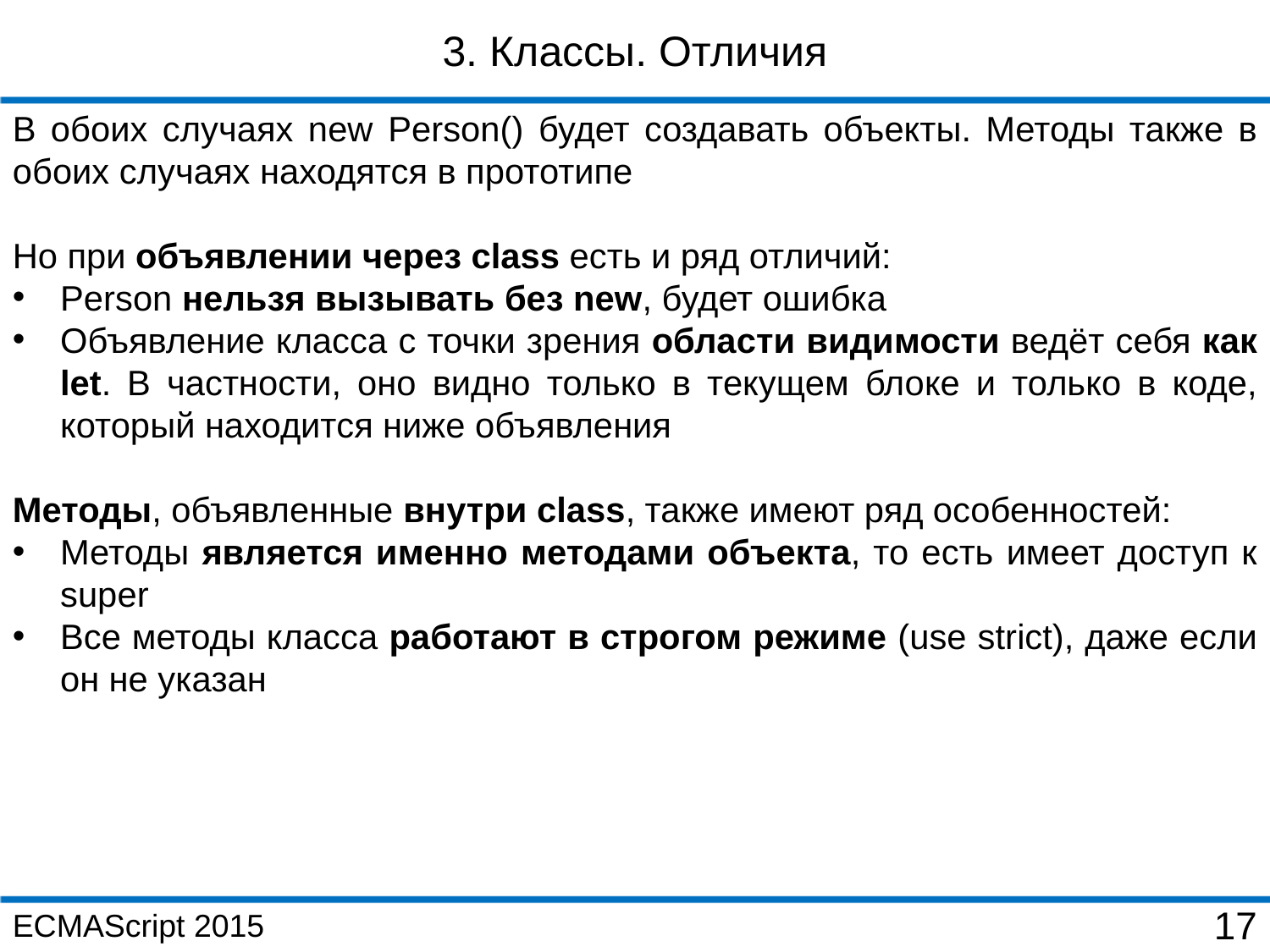

3. Классы. Отличия
В обоих случаях new Person() будет создавать объекты. Методы также в обоих случаях находятся в прототипе

Но при объявлении через class есть и ряд отличий:
Person нельзя вызывать без new, будет ошибка
Объявление класса с точки зрения области видимости ведёт себя как let. В частности, оно видно только в текущем блоке и только в коде, который находится ниже объявления

Методы, объявленные внутри class, также имеют ряд особенностей:
Методы является именно методами объекта, то есть имеет доступ к super
Все методы класса работают в строгом режиме (use strict), даже если он не указан
ECMAScript 2015
17